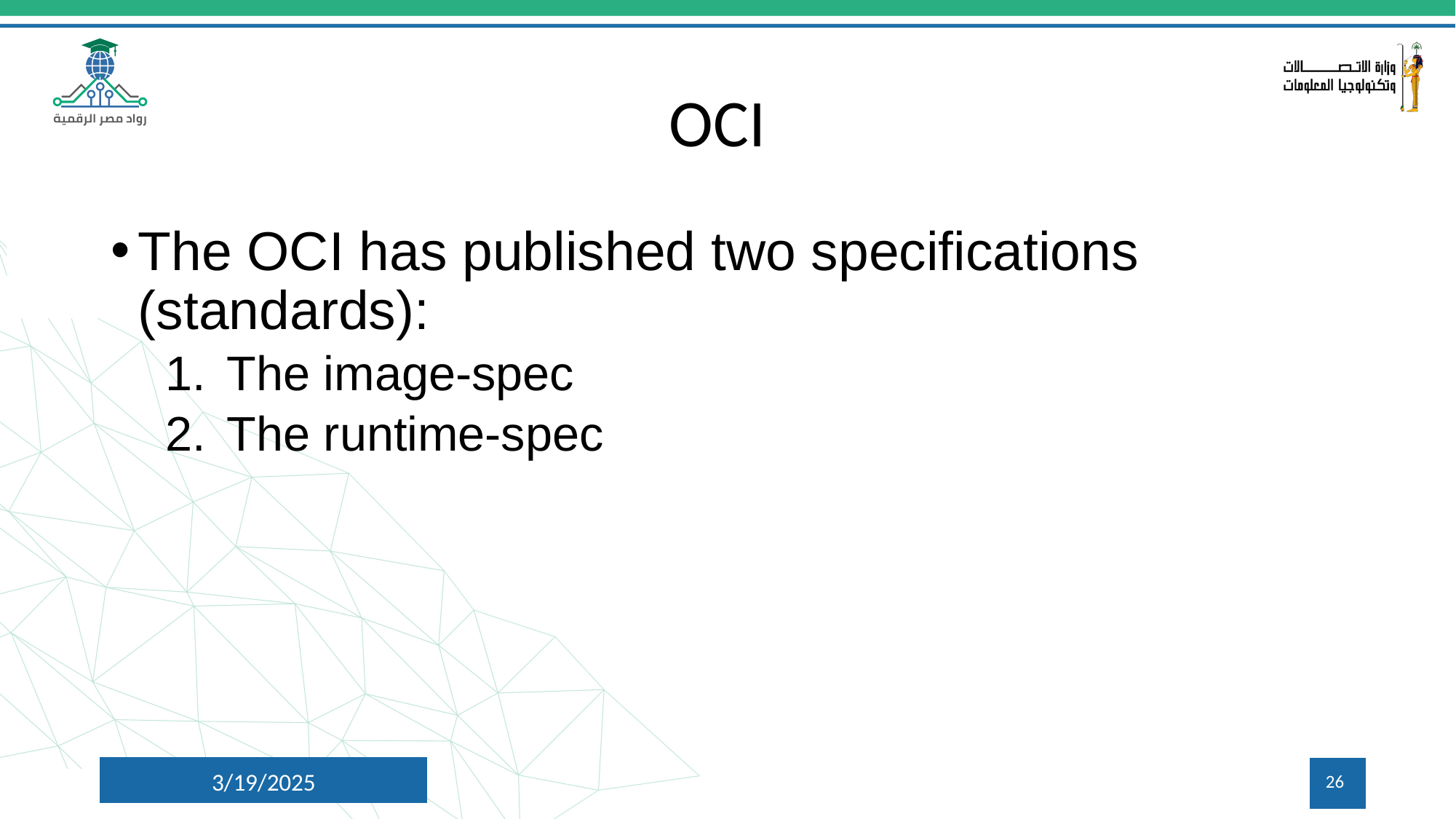

# OCI
The OCI has published two specifications (standards):
The image-spec
The runtime-spec
3/19/2025

26